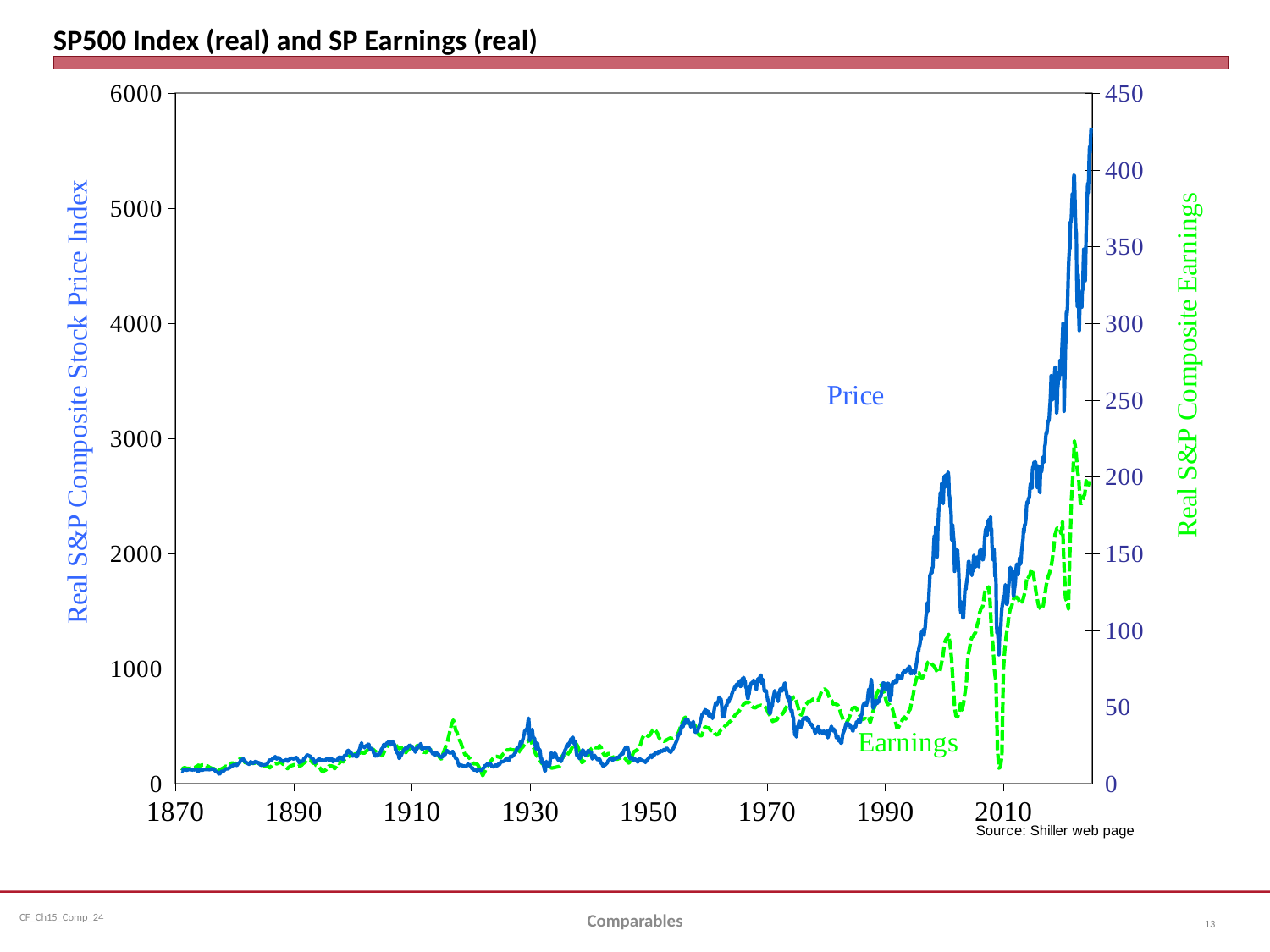

# SP500 Index (real) and SP Earnings (real)

### Chart

| Category |  |  |
|---|---|---|
Comparables
13